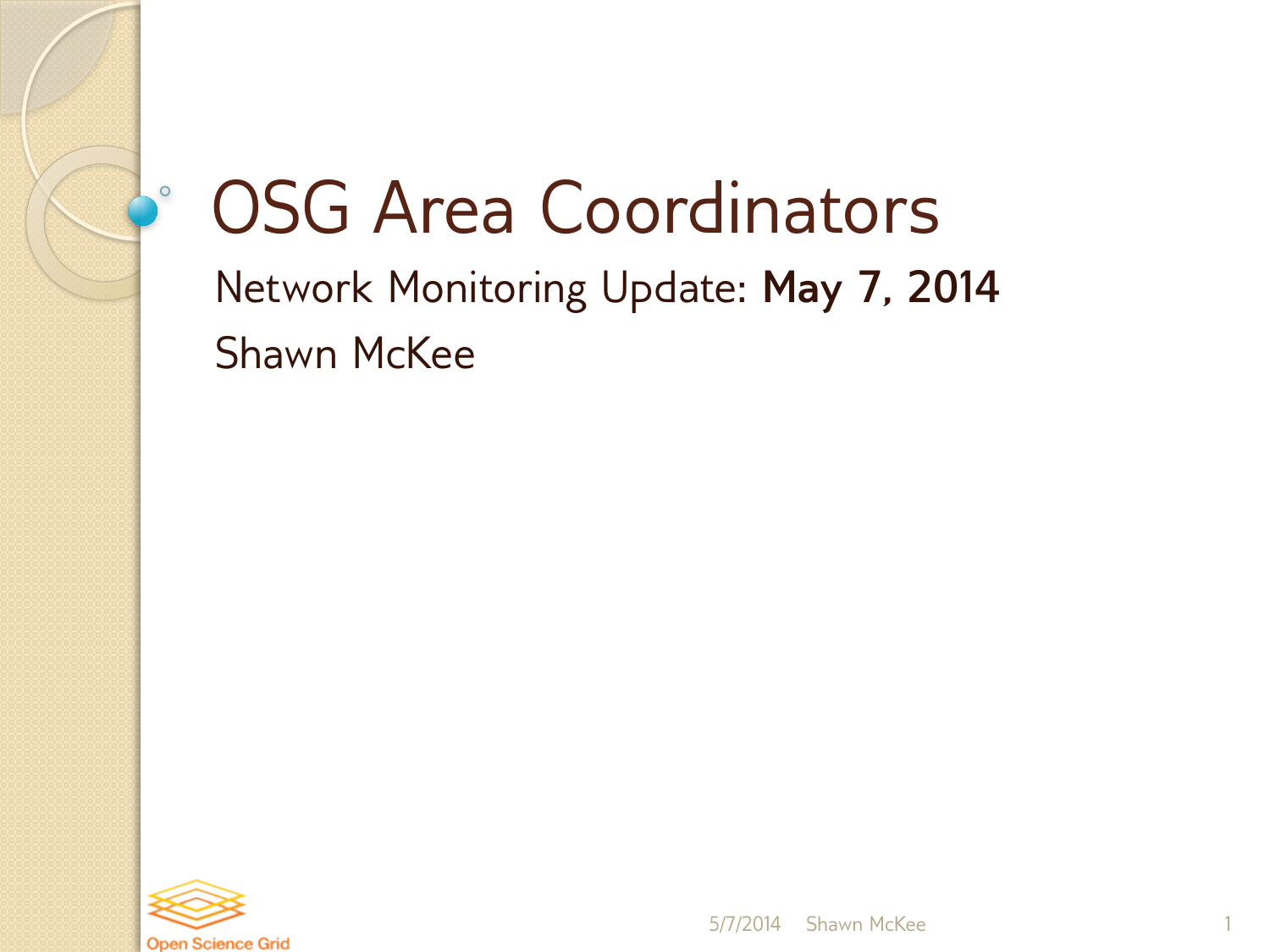

# OSG Area Coordinators
Network Monitoring Update: May 7, 2014
Shawn McKee
5/7/2014
Shawn McKee
1